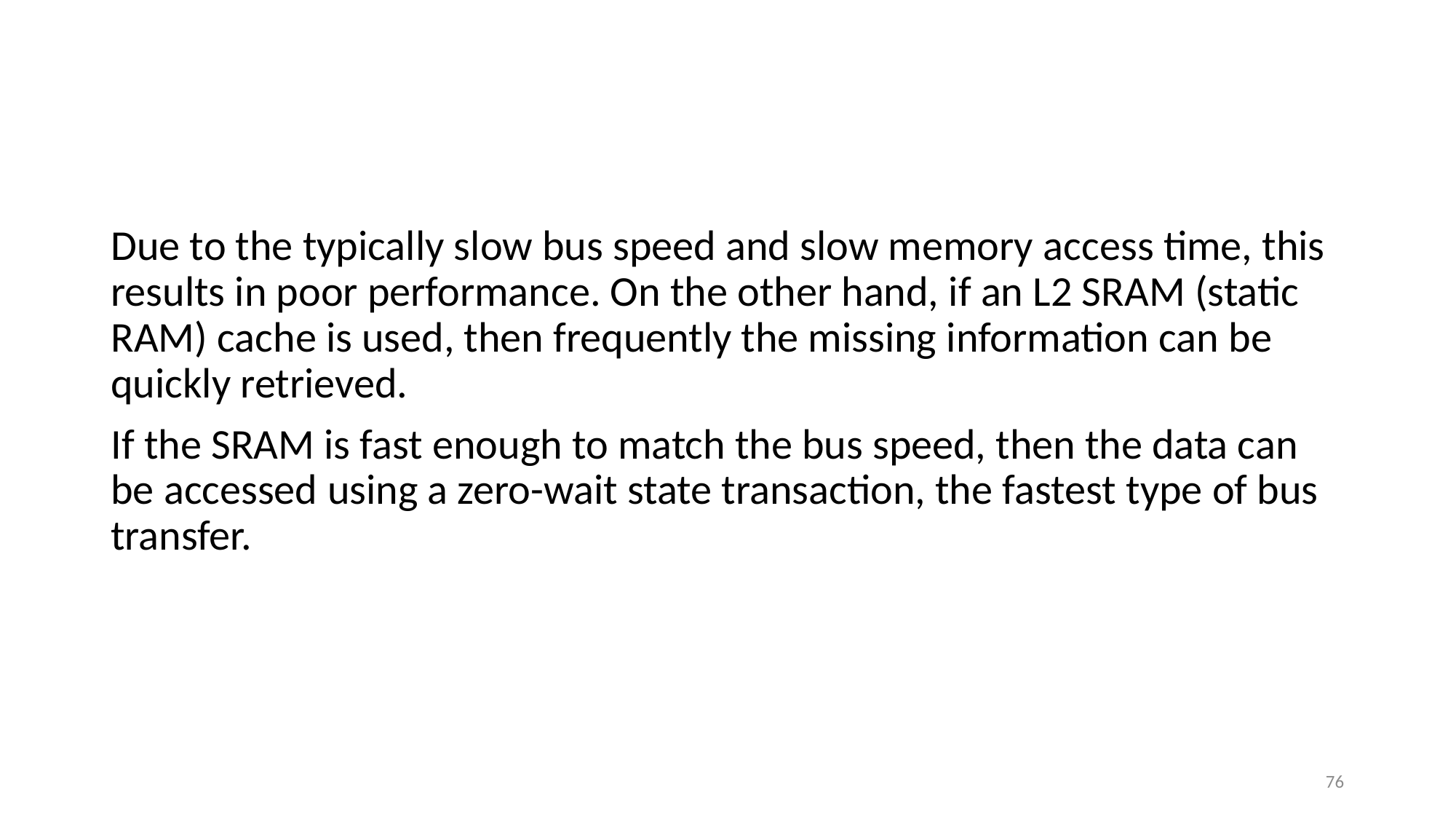

#
Due to the typically slow bus speed and slow memory access time, this results in poor performance. On the other hand, if an L2 SRAM (static RAM) cache is used, then frequently the missing information can be quickly retrieved.
If the SRAM is fast enough to match the bus speed, then the data can be accessed using a zero-wait state transaction, the fastest type of bus transfer.

76